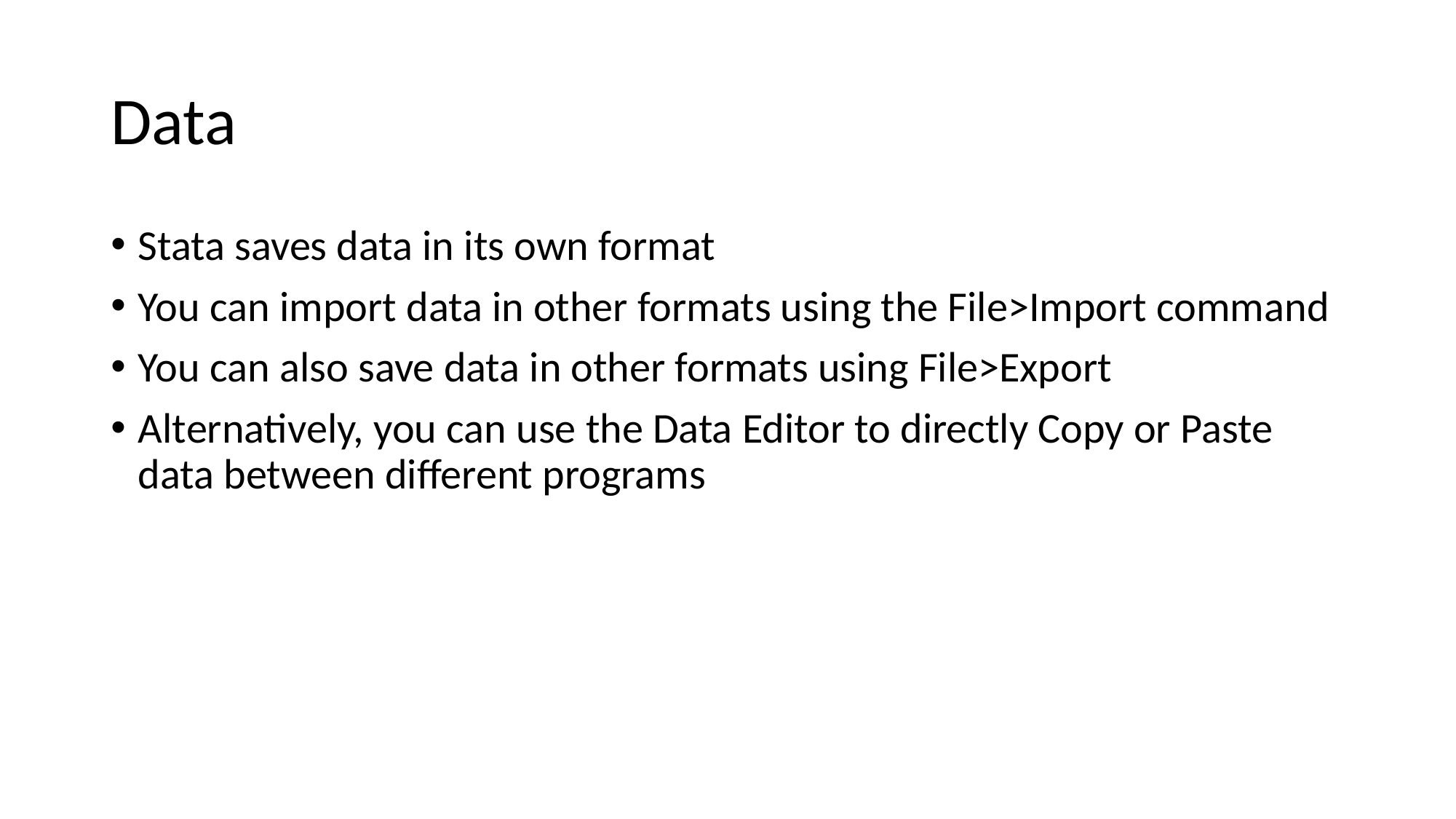

# Data
Stata saves data in its own format
You can import data in other formats using the File>Import command
You can also save data in other formats using File>Export
Alternatively, you can use the Data Editor to directly Copy or Paste data between different programs